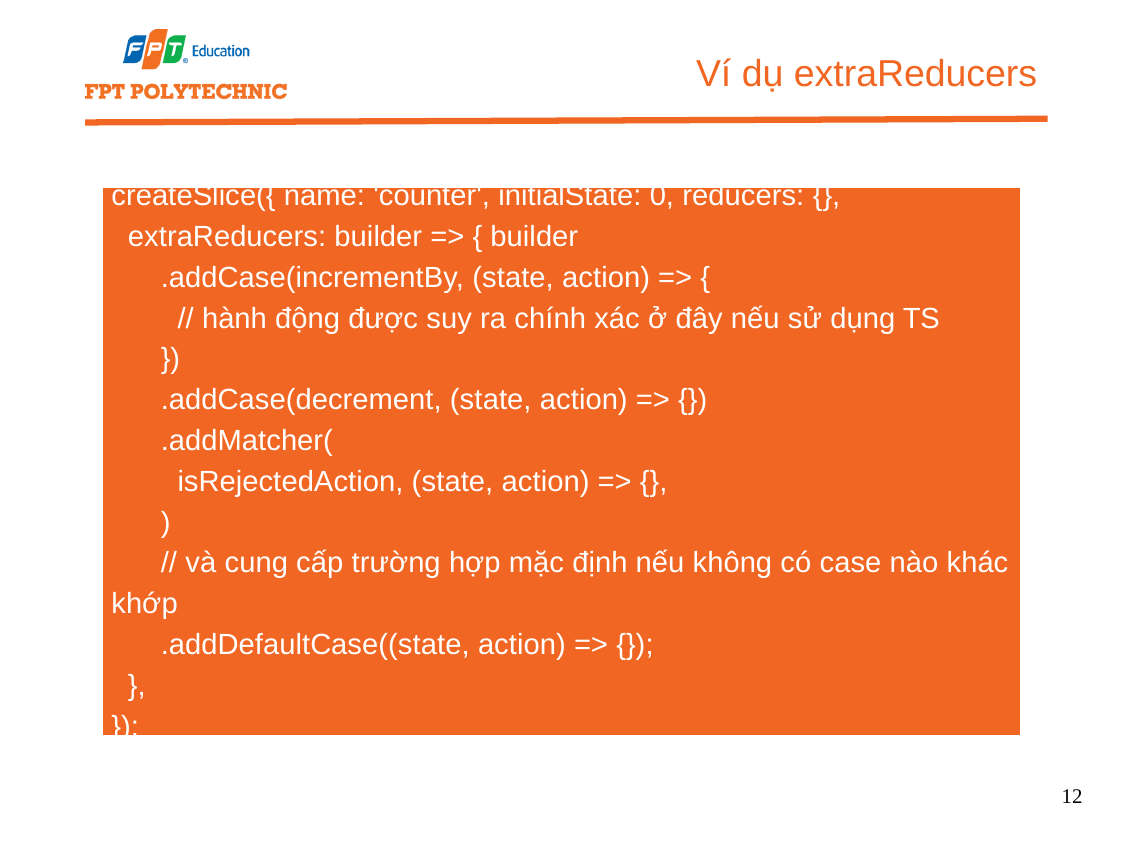

Ví dụ extraReducers

createSlice({ name: 'counter', initialState: 0, reducers: {},
  extraReducers: builder => { builder
      .addCase(incrementBy, (state, action) => {
        // hành động được suy ra chính xác ở đây nếu sử dụng TS
      })
      .addCase(decrement, (state, action) => {})
      .addMatcher(
        isRejectedAction, (state, action) => {},
      )
      // và cung cấp trường hợp mặc định nếu không có case nào khác khớp
      .addDefaultCase((state, action) => {});
  },
});
12